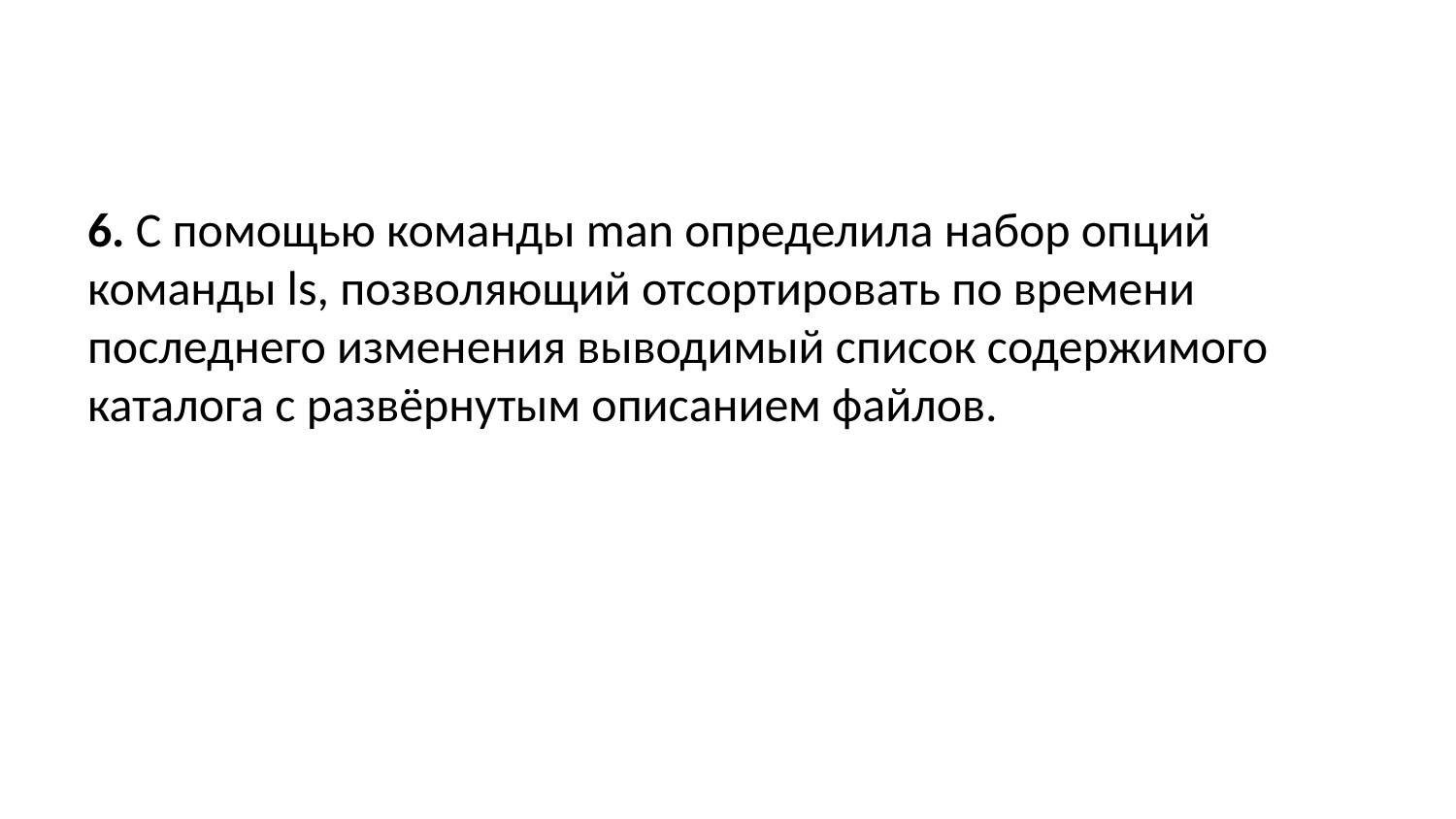

6. С помощью команды man определила набор опций команды ls, позволяющий отсортировать по времени последнего изменения выводимый список содержимого каталога с развёрнутым описанием файлов.